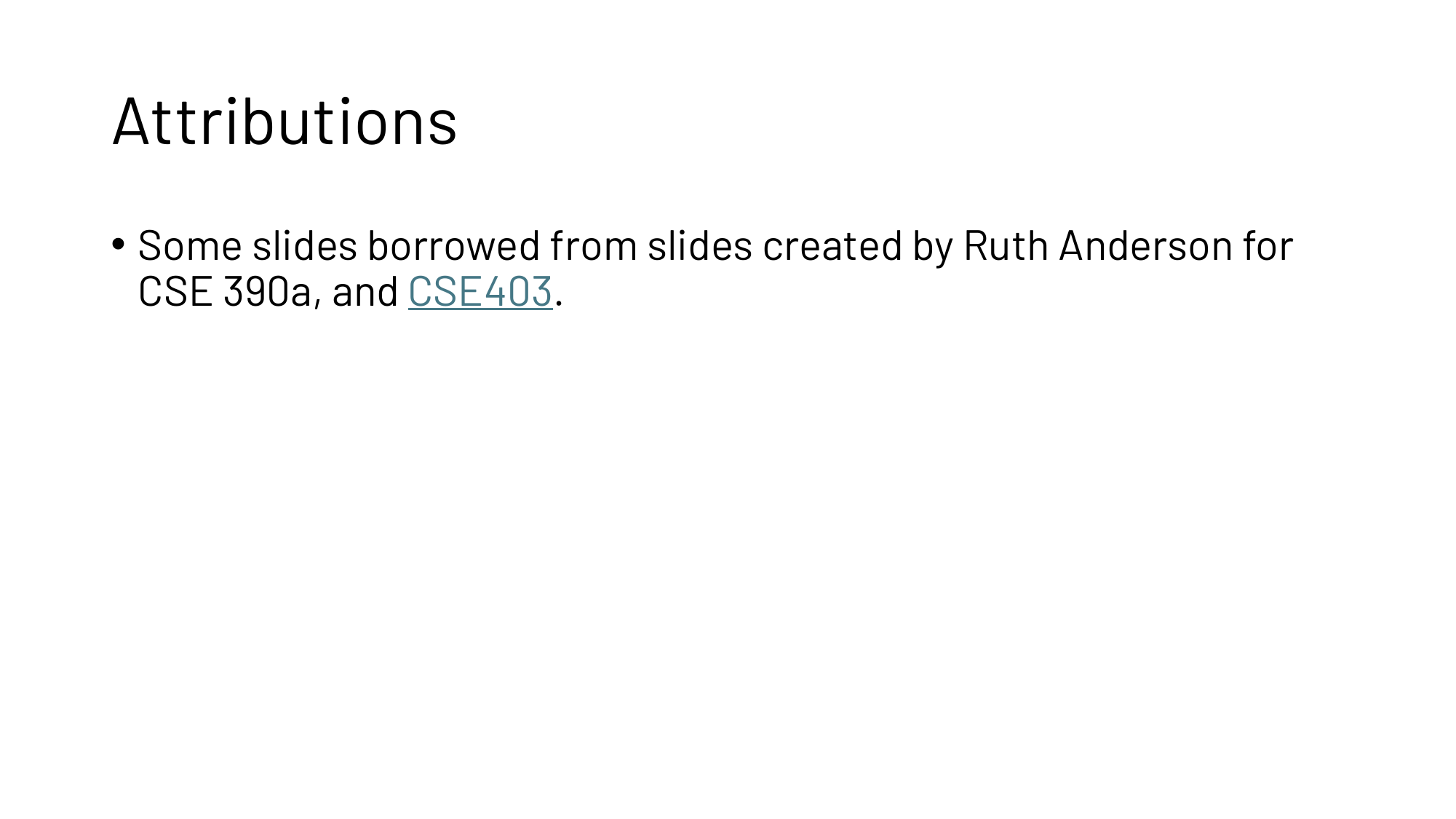

# Attributions
Some slides borrowed from slides created by Ruth Anderson for CSE 390a, and CSE403.